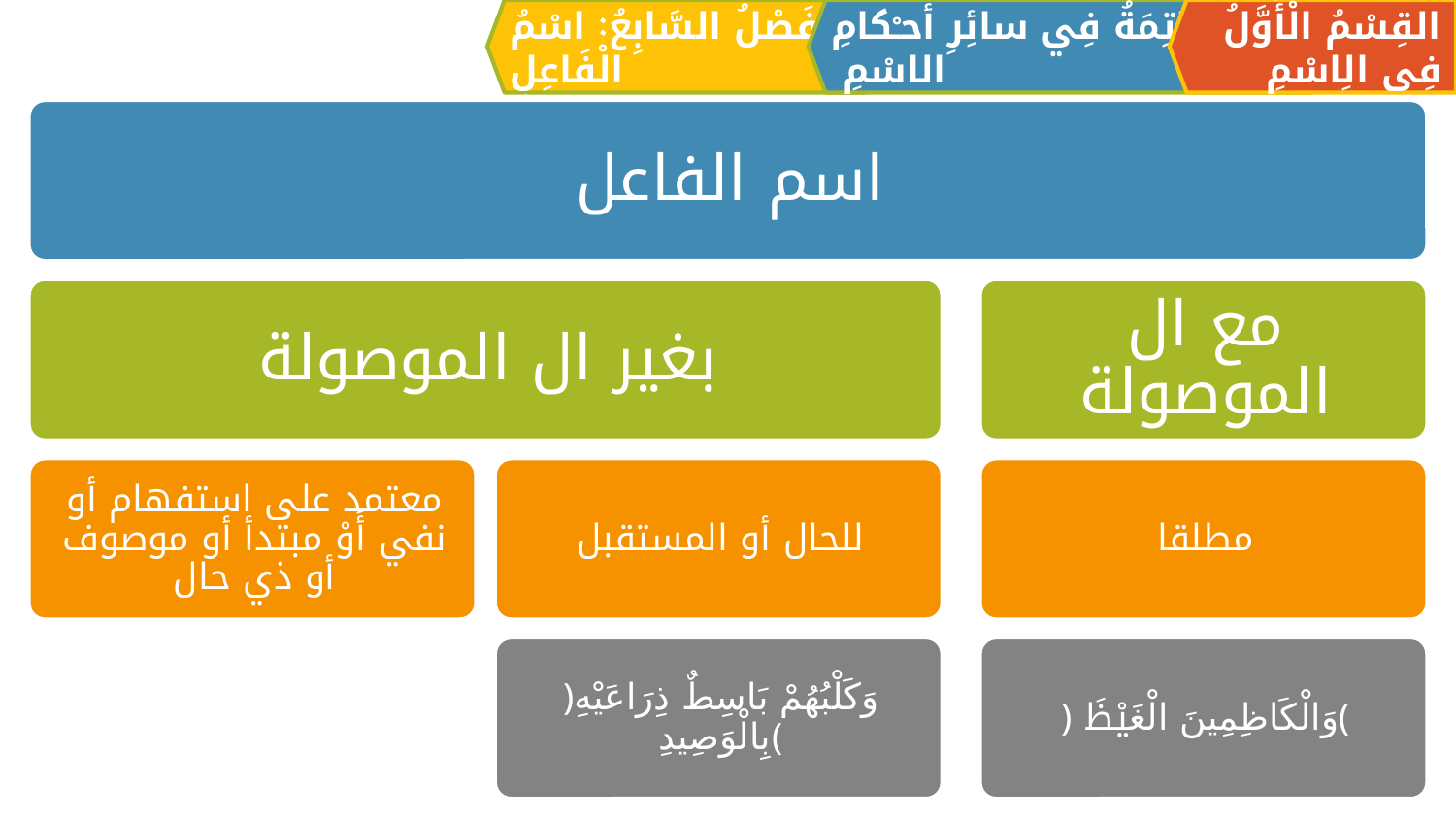

الْفَصْلُ السَّابِعُ: اسْمُ الْفَاعِلِ
القِسْمُ الْأَوَّلُ فِي الِاسْمِ
الْخَاتِمَةُ فِي سائِرِ أحـْكامِ الاسْمِ
اسم الفاعل
مع ال الموصولة
مطلقا
﴿ وَالْكَاظِمِينَ الْغَيْظَ﴾
بغير ال الموصولة
للحال أو المستقبل
﴿وَكَلْبُهُمْ بَاسِطٌ ذِرَاعَيْهِ بِالْوَصِيدِ﴾
معتمد علی استفهام أو نفي أَوْ مبتدأ أو موصوف أو ذي حال